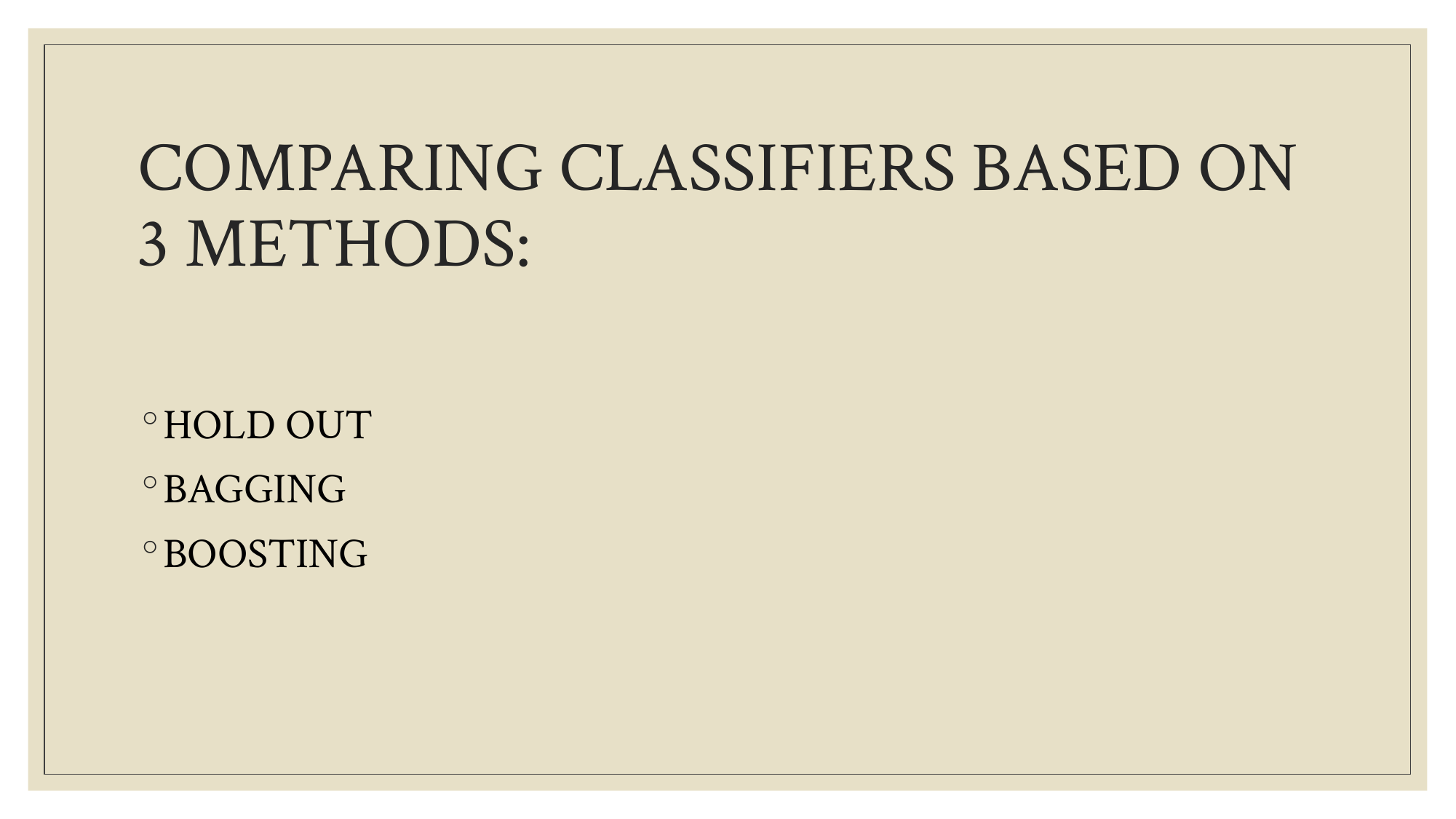

# COMPARING CLASSIFIERS BASED ON 3 METHODS:
HOLD OUT
BAGGING
BOOSTING